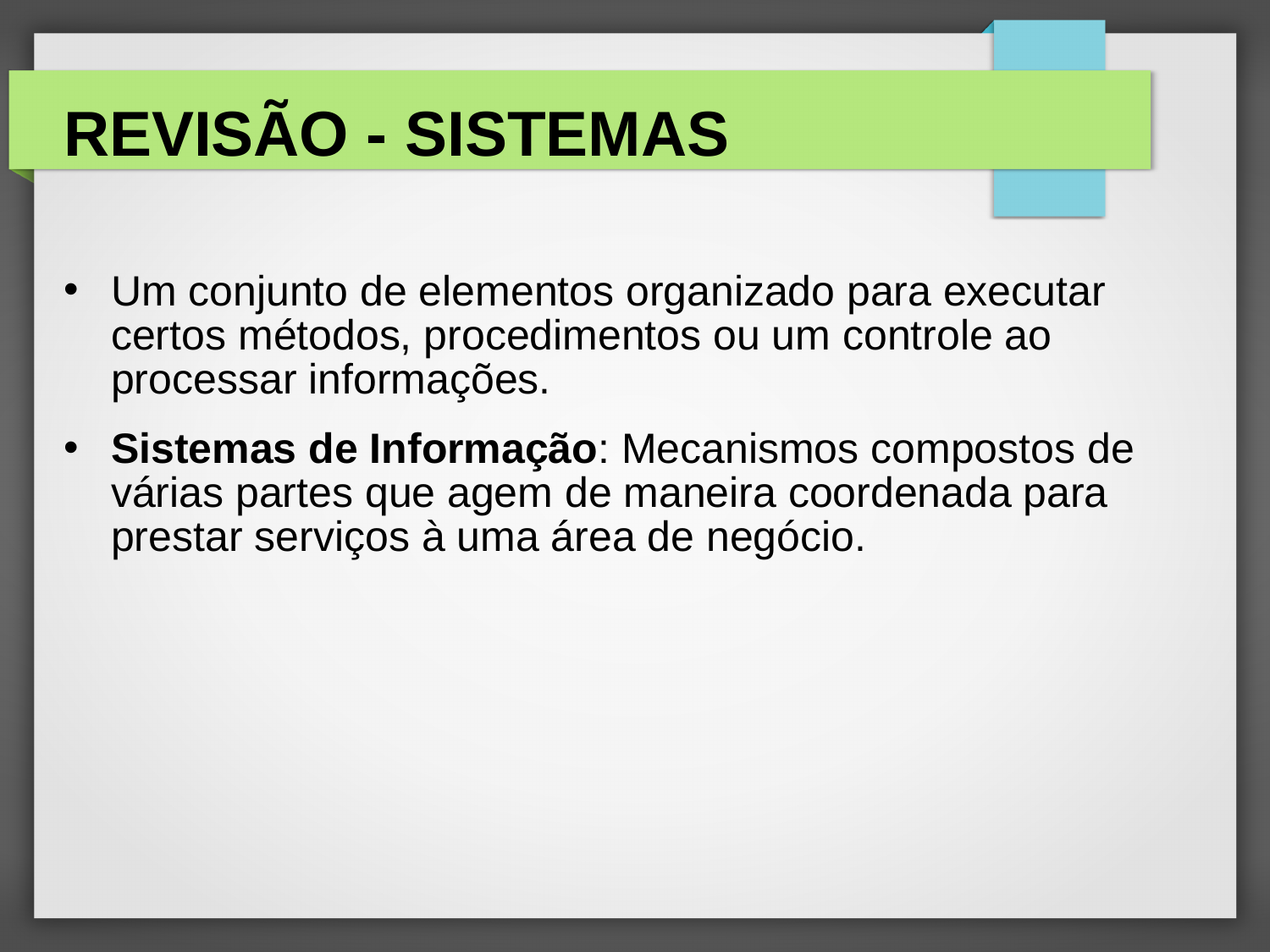

# REVISÃO - SISTEMAS
Um conjunto de elementos organizado para executar certos métodos, procedimentos ou um controle ao processar informações.
Sistemas de Informação: Mecanismos compostos de várias partes que agem de maneira coordenada para prestar serviços à uma área de negócio.